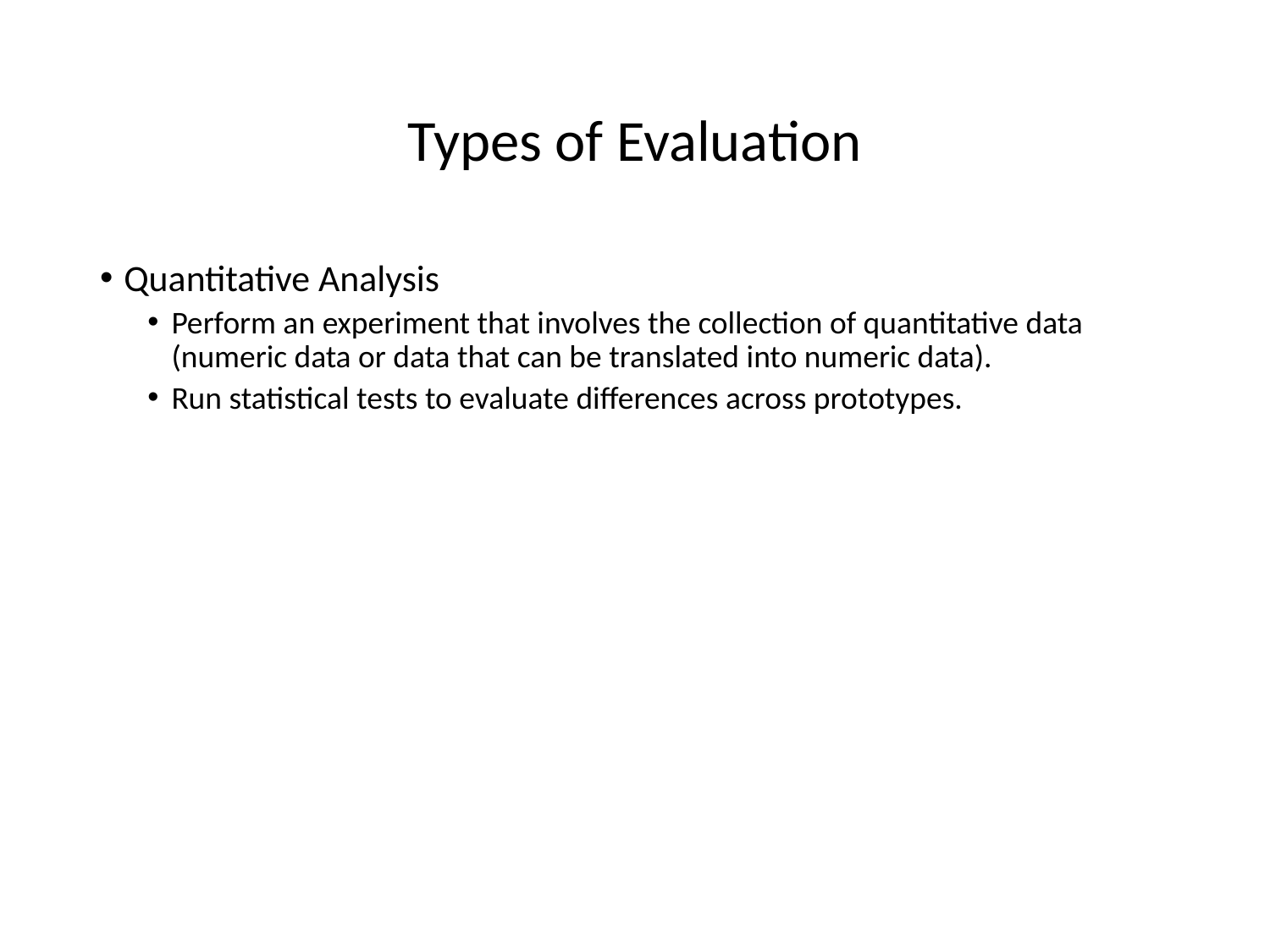

# Types of Evaluation
Quantitative Analysis
Perform an experiment that involves the collection of quantitative data (numeric data or data that can be translated into numeric data).
Run statistical tests to evaluate differences across prototypes.